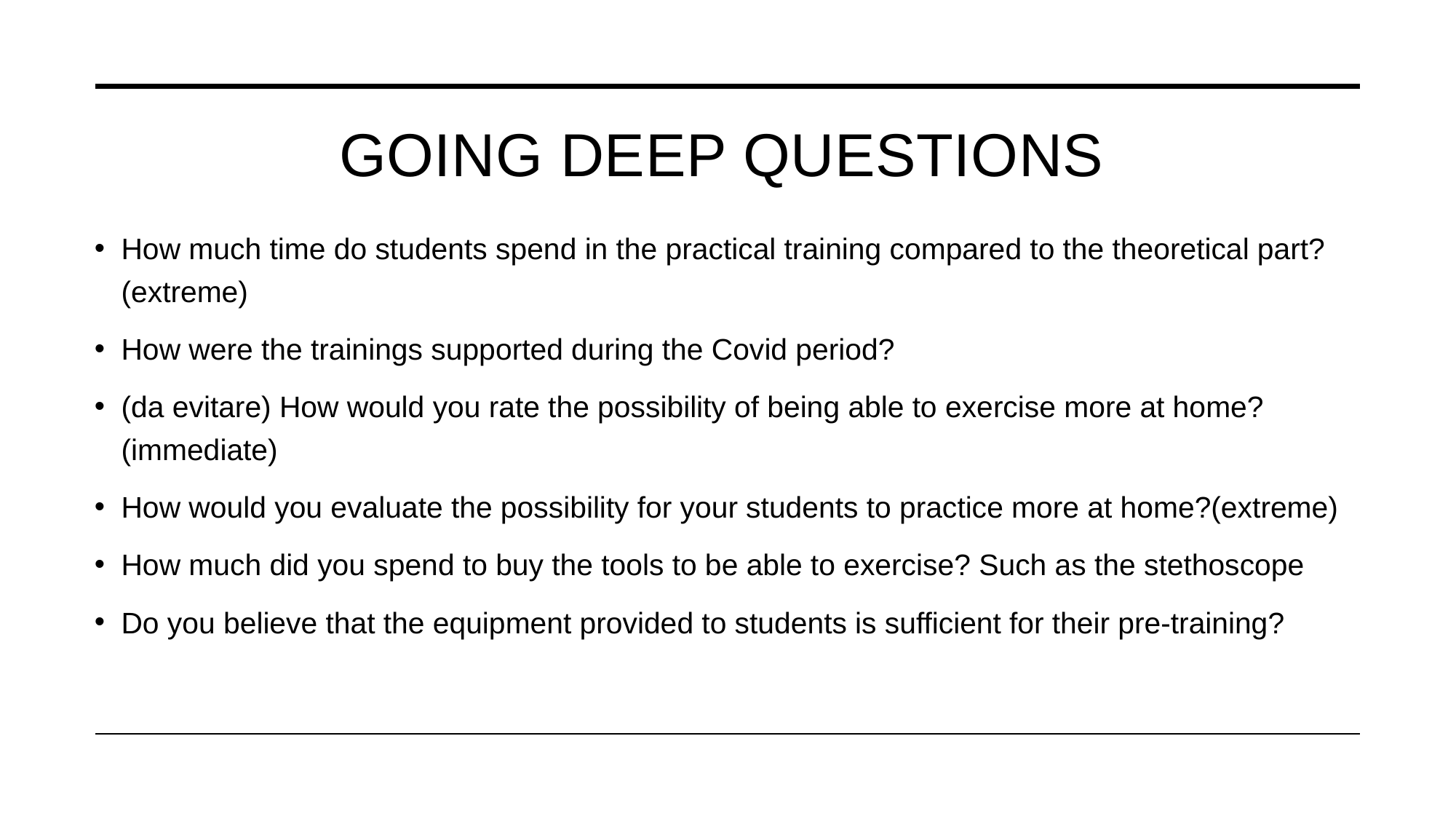

# Going deep Questions
How much time do students spend in the practical training compared to the theoretical part? (extreme)
How were the trainings supported during the Covid period?
(da evitare) How would you rate the possibility of being able to exercise more at home?(immediate)
How would you evaluate the possibility for your students to practice more at home?(extreme)
How much did you spend to buy the tools to be able to exercise? Such as the stethoscope
Do you believe that the equipment provided to students is sufficient for their pre-training?